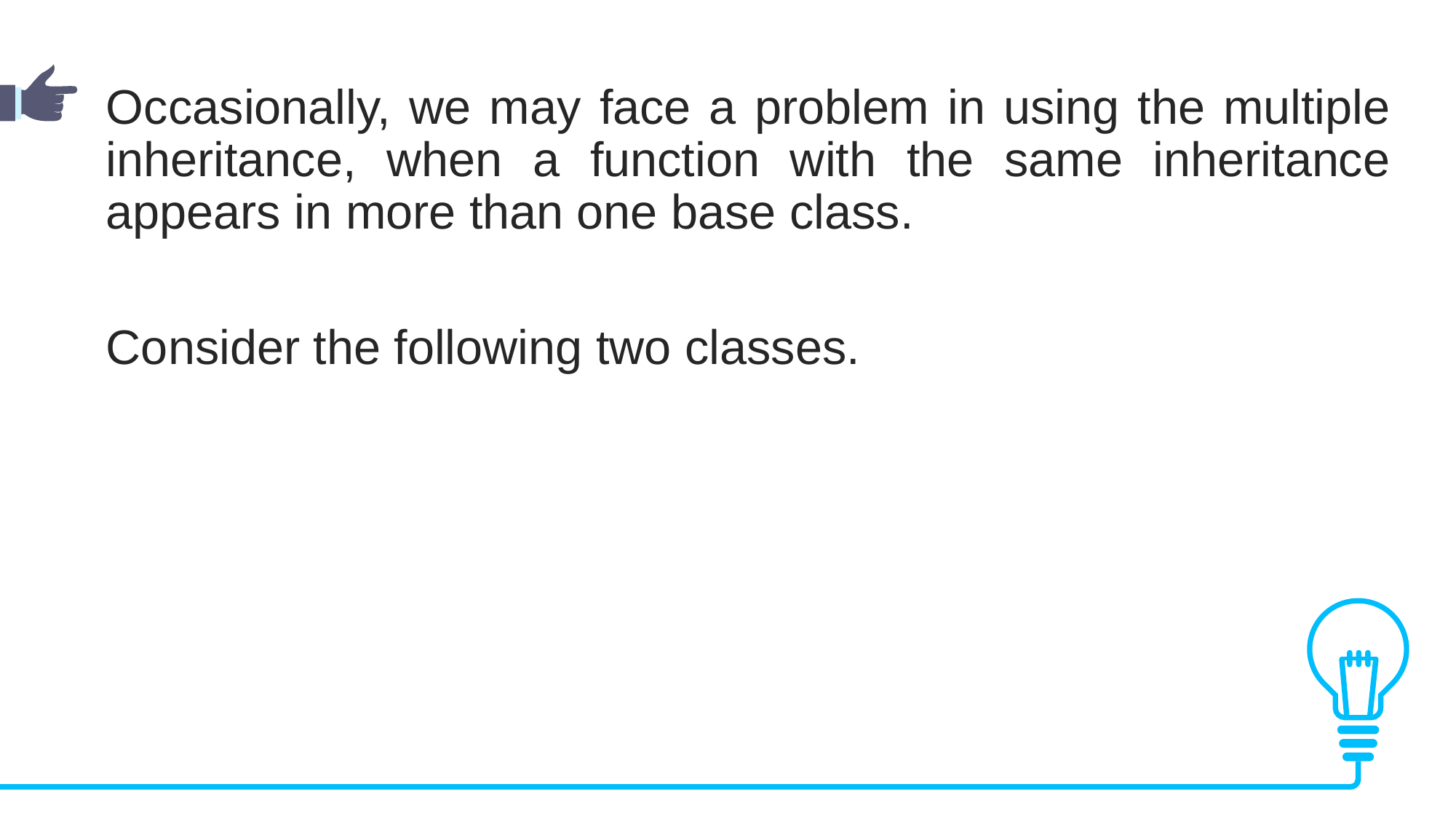

Occasionally, we may face a problem in using the multiple inheritance, when a function with the same inheritance appears in more than one base class.

Consider the following two classes.